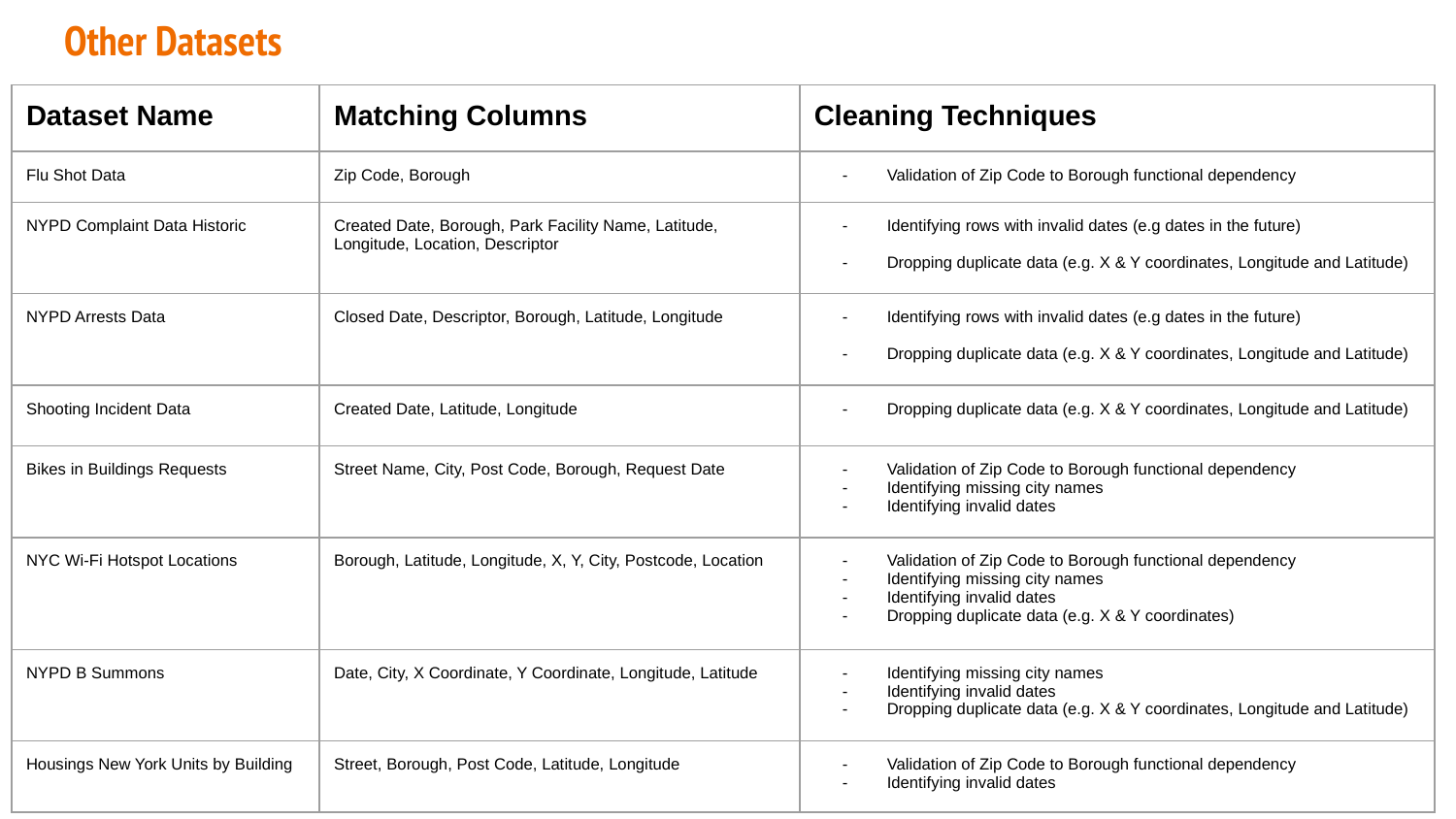

# Other Datasets
| Dataset Name | Matching Columns | Cleaning Techniques |
| --- | --- | --- |
| Flu Shot Data | Zip Code, Borough | Validation of Zip Code to Borough functional dependency |
| NYPD Complaint Data Historic | Created Date, Borough, Park Facility Name, Latitude, Longitude, Location, Descriptor | Identifying rows with invalid dates (e.g dates in the future) Dropping duplicate data (e.g. X & Y coordinates, Longitude and Latitude) |
| NYPD Arrests Data | Closed Date, Descriptor, Borough, Latitude, Longitude | Identifying rows with invalid dates (e.g dates in the future) Dropping duplicate data (e.g. X & Y coordinates, Longitude and Latitude) |
| Shooting Incident Data | Created Date, Latitude, Longitude | Dropping duplicate data (e.g. X & Y coordinates, Longitude and Latitude) |
| Bikes in Buildings Requests | Street Name, City, Post Code, Borough, Request Date | Validation of Zip Code to Borough functional dependency Identifying missing city names Identifying invalid dates |
| NYC Wi-Fi Hotspot Locations | Borough, Latitude, Longitude, X, Y, City, Postcode, Location | Validation of Zip Code to Borough functional dependency Identifying missing city names Identifying invalid dates Dropping duplicate data (e.g. X & Y coordinates) |
| NYPD B Summons | Date, City, X Coordinate, Y Coordinate, Longitude, Latitude | Identifying missing city names Identifying invalid dates Dropping duplicate data (e.g. X & Y coordinates, Longitude and Latitude) |
| Housings New York Units by Building | Street, Borough, Post Code, Latitude, Longitude | Validation of Zip Code to Borough functional dependency Identifying invalid dates |